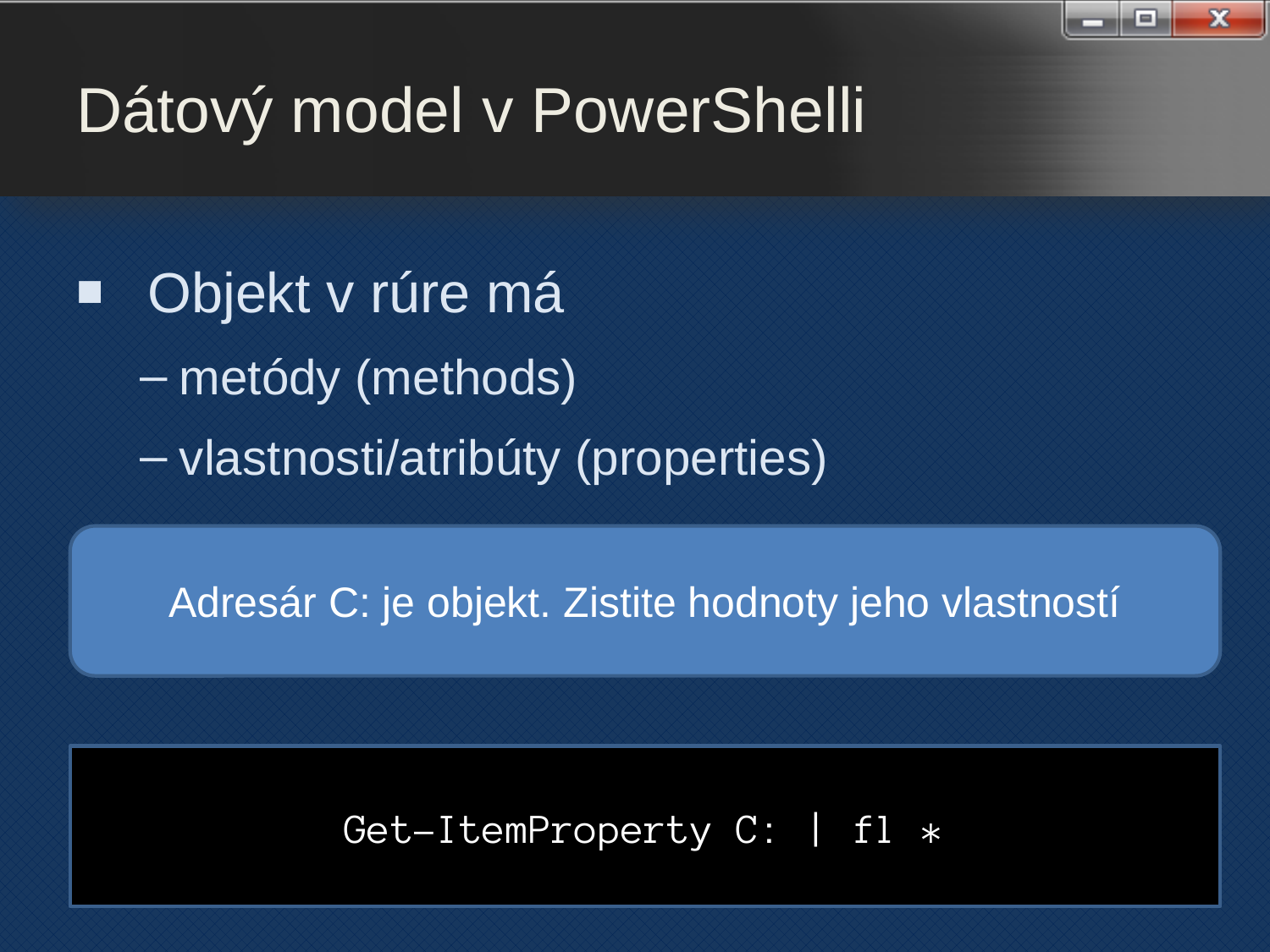

# Dátový model v PowerShelli
Objekt v rúre má
metódy (methods)
vlastnosti/atribúty (properties)
Adresár C: je objekt. Zistite hodnoty jeho vlastností
Get-ItemProperty C: | fl *